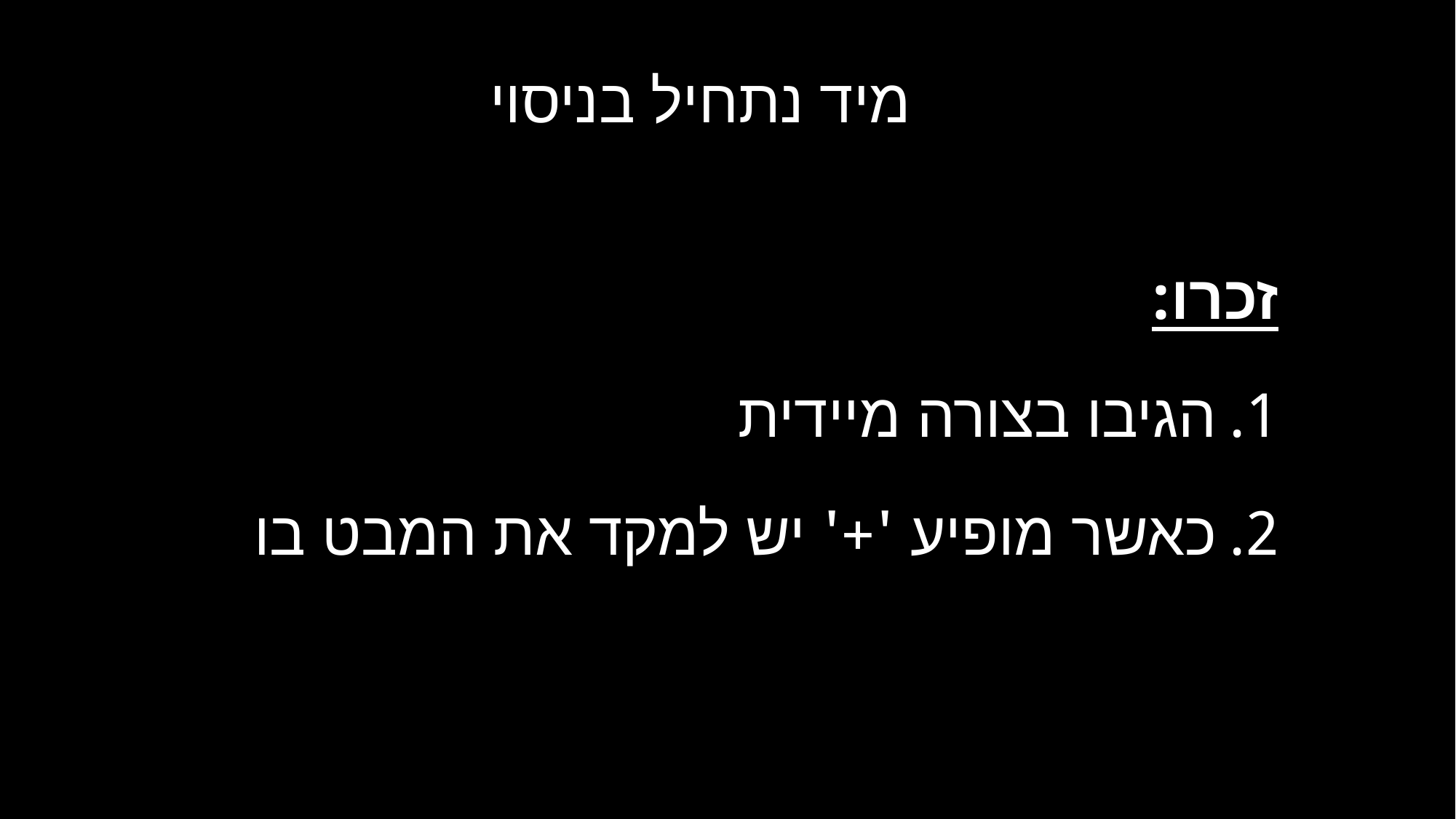

מיד נתחיל בניסוי

זכרו:
הגיבו בצורה מיידית
כאשר מופיע '+' יש למקד את המבט בו